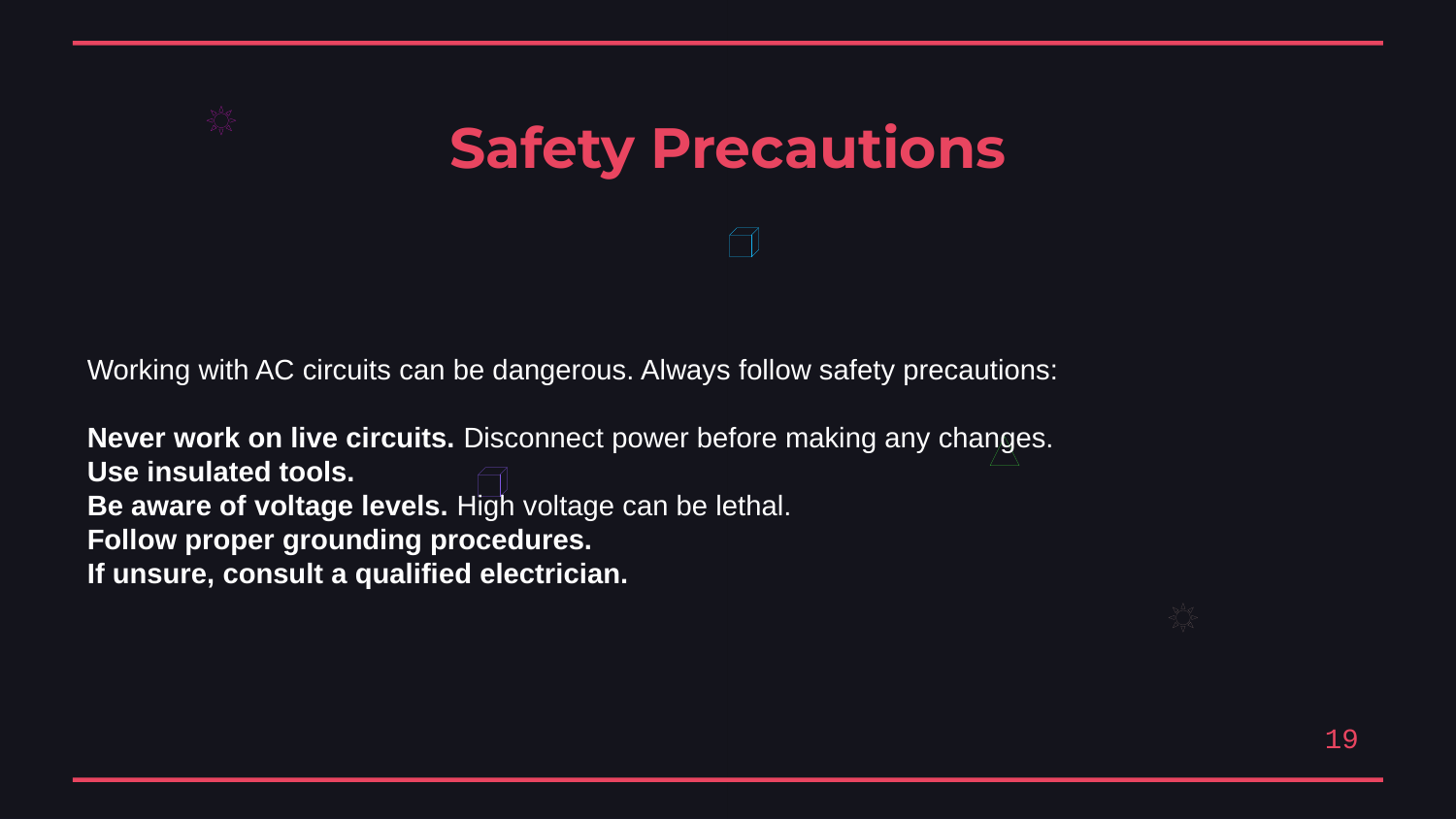

Safety Precautions

Working with AC circuits can be dangerous. Always follow safety precautions:

Never work on live circuits. Disconnect power before making any changes.
Use insulated tools.
Be aware of voltage levels. High voltage can be lethal.
Follow proper grounding procedures.
If unsure, consult a qualified electrician.

19